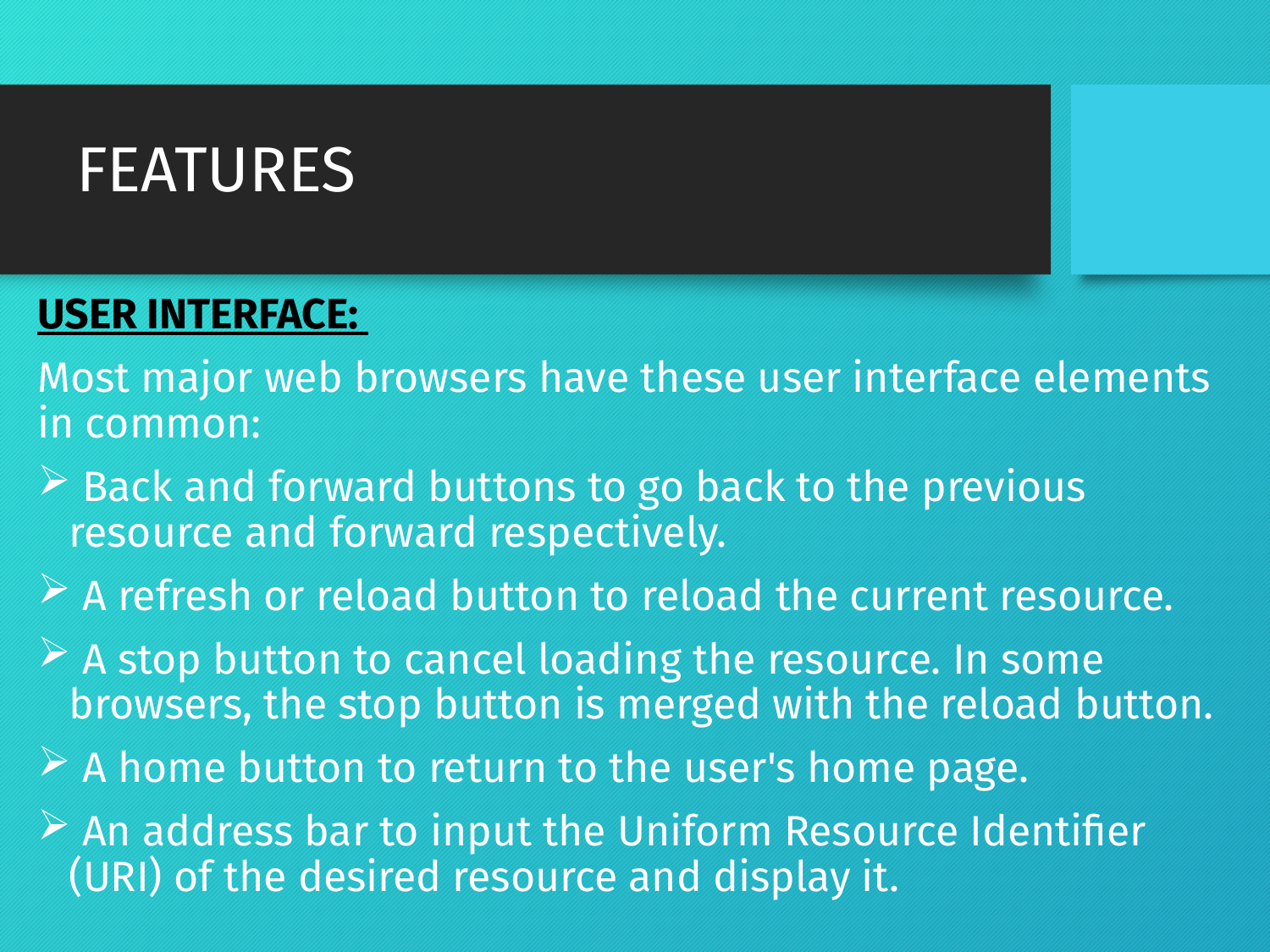

# FEATURES
USER INTERFACE:
Most major web browsers have these user interface elements in common:
 Back and forward buttons to go back to the previous resource and forward respectively.
 A refresh or reload button to reload the current resource.
 A stop button to cancel loading the resource. In some browsers, the stop button is merged with the reload button.
 A home button to return to the user's home page.
 An address bar to input the Uniform Resource Identifier (URI) of the desired resource and display it.